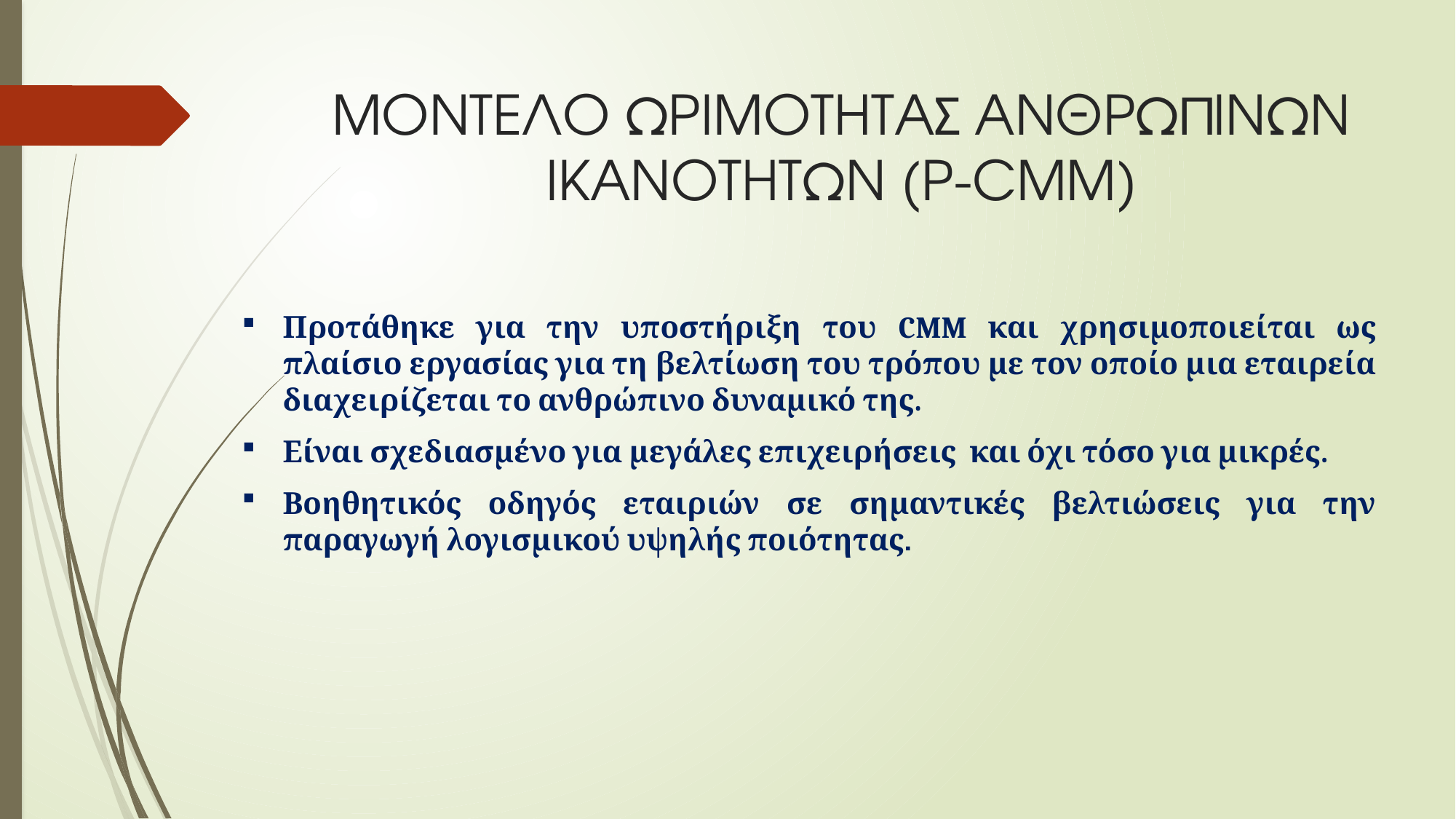

# ΜΟΝΤΕΛΟ ΩΡΙΜΟΤΗΤΑΣ ΑΝΘΡΩΠΙΝΩΝ ΙΚΑΝΟΤΗΤΩΝ (P-CMM)
Προτάθηκε για την υποστήριξη του CMM και χρησιμοποιείται ως πλαίσιο εργασίας για τη βελτίωση του τρόπου με τον οποίο μια εταιρεία διαχειρίζεται το ανθρώπινο δυναμικό της.
Είναι σχεδιασμένο για μεγάλες επιχειρήσεις  και όχι τόσο για μικρές.
Βοηθητικός οδηγός εταιριών σε σημαντικές βελτιώσεις για την παραγωγή λογισμικού υψηλής ποιότητας.